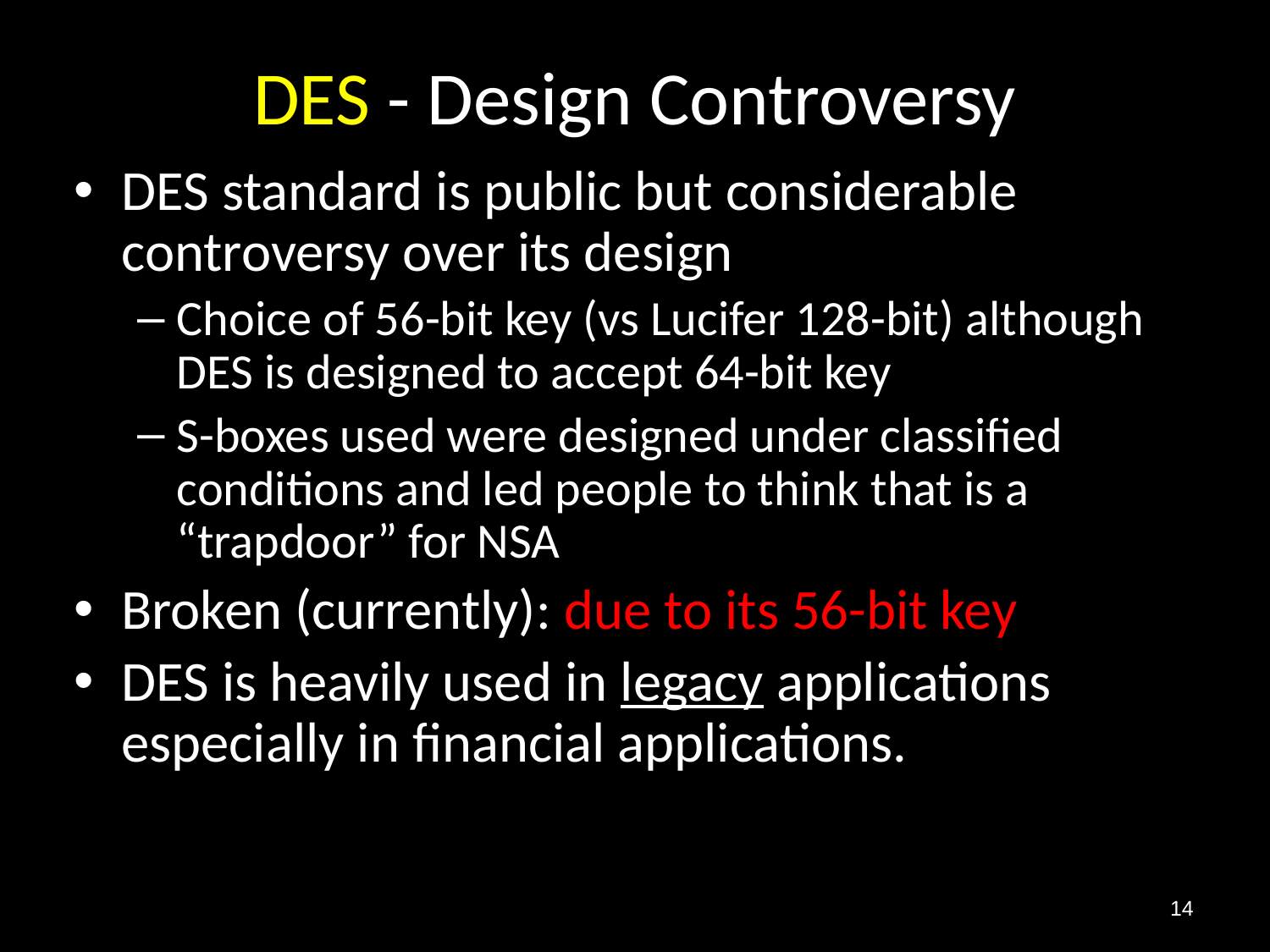

# DES - Design Controversy
DES standard is public but considerable controversy over its design
Choice of 56-bit key (vs Lucifer 128-bit) although DES is designed to accept 64-bit key
S-boxes used were designed under classified conditions and led people to think that is a “trapdoor” for NSA
Broken (currently): due to its 56-bit key
DES is heavily used in legacy applications especially in financial applications.

14